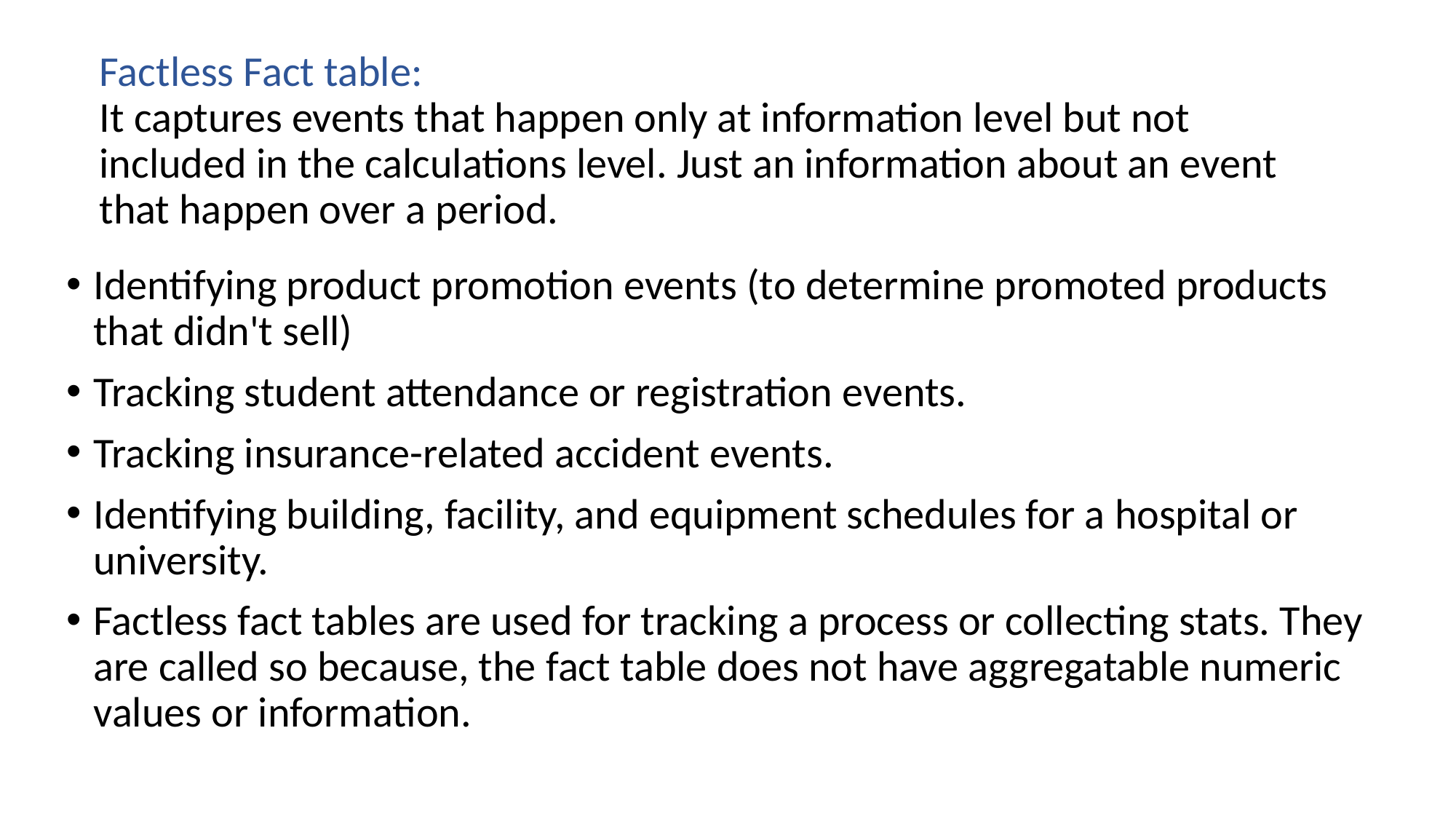

# Factless Fact table: It captures events that happen only at information level but not included in the calculations level. Just an information about an event that happen over a period.
Identifying product promotion events (to determine promoted products that didn't sell)
Tracking student attendance or registration events.
Tracking insurance-related accident events.
Identifying building, facility, and equipment schedules for a hospital or university.
Factless fact tables are used for tracking a process or collecting stats. They are called so because, the fact table does not have aggregatable numeric values or information.